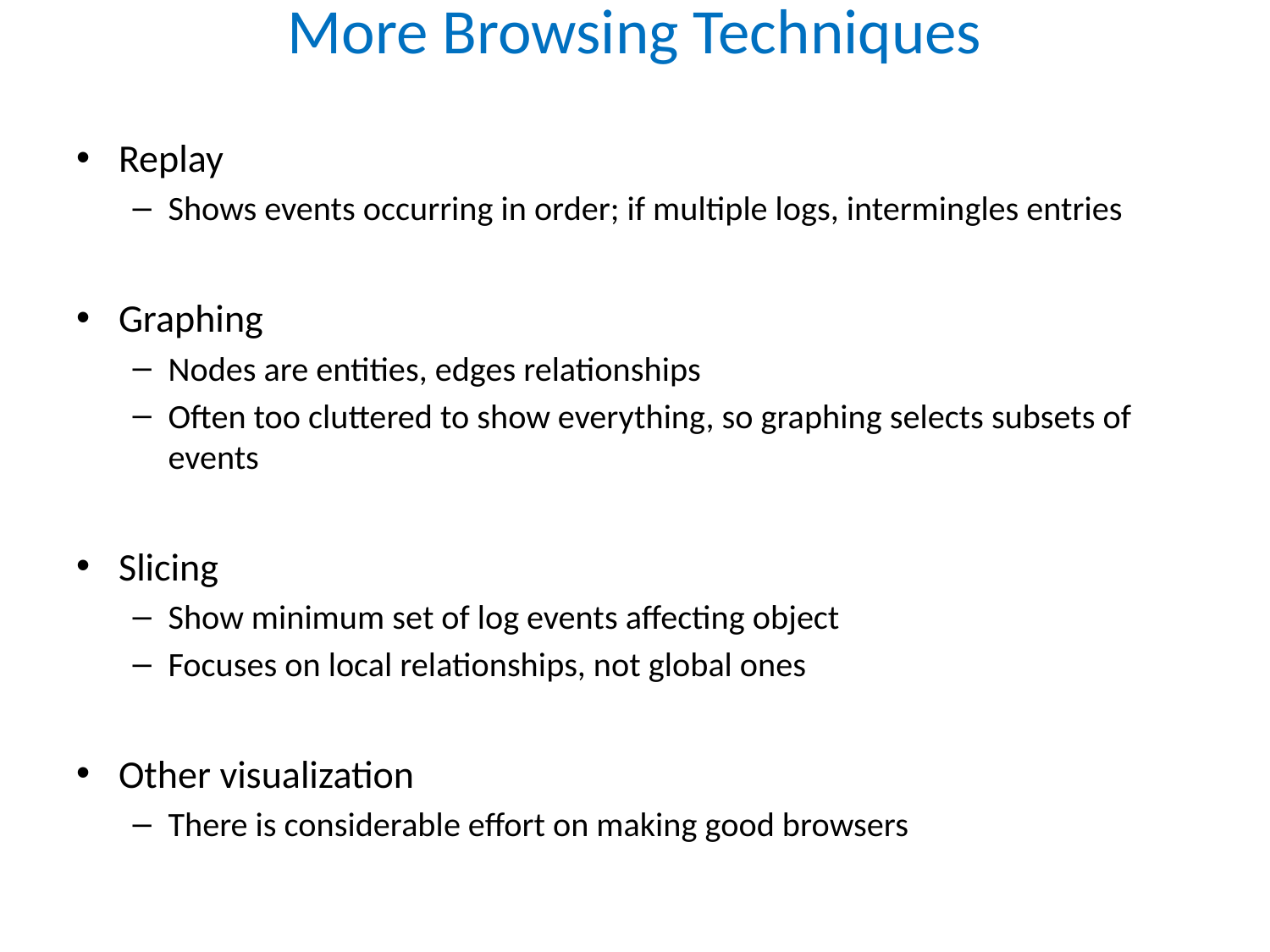

# More Browsing Techniques
Replay
Shows events occurring in order; if multiple logs, intermingles entries

Graphing
Nodes are entities, edges relationships
Often too cluttered to show everything, so graphing selects subsets of events

Slicing
Show minimum set of log events affecting object
Focuses on local relationships, not global ones

Other visualization
There is considerable effort on making good browsers